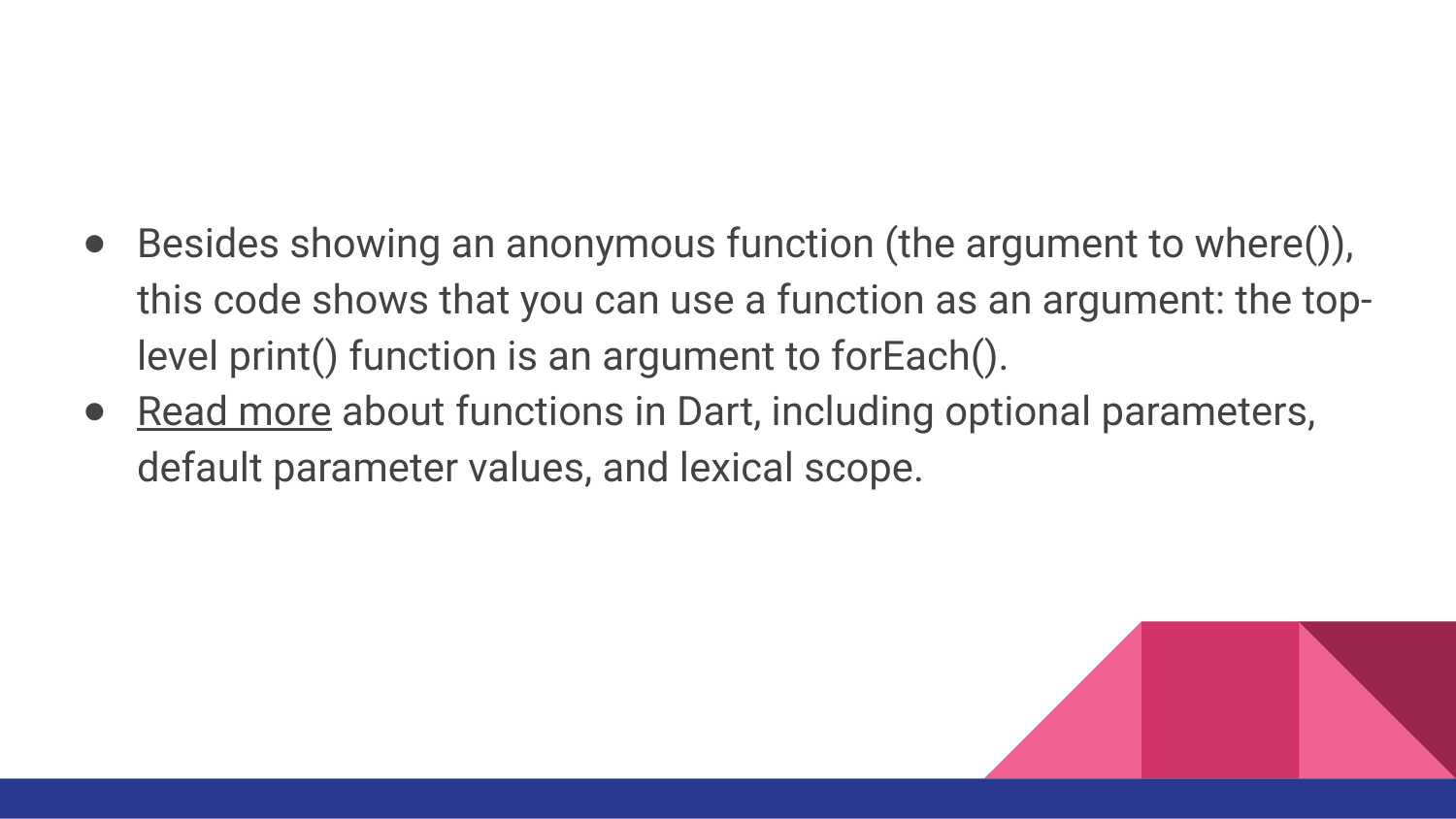

#
Besides showing an anonymous function (the argument to where()), this code shows that you can use a function as an argument: the top-level print() function is an argument to forEach().
Read more about functions in Dart, including optional parameters, default parameter values, and lexical scope.